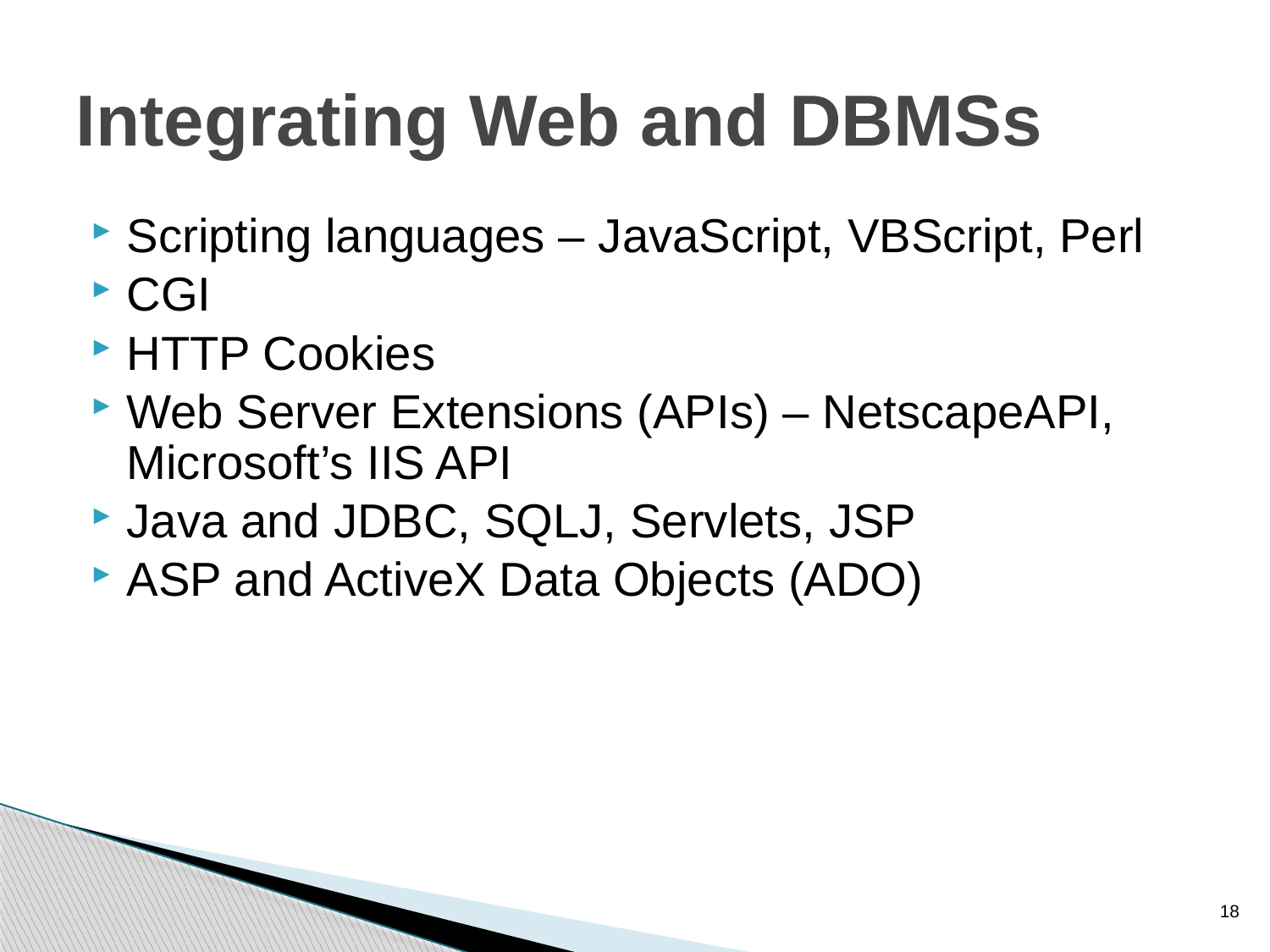

# Integrating Web and DBMSs
Scripting languages – JavaScript, VBScript, Perl
CGI
HTTP Cookies
Web Server Extensions (APIs) – NetscapeAPI, Microsoft’s IIS API
Java and JDBC, SQLJ, Servlets, JSP
ASP and ActiveX Data Objects (ADO)
18